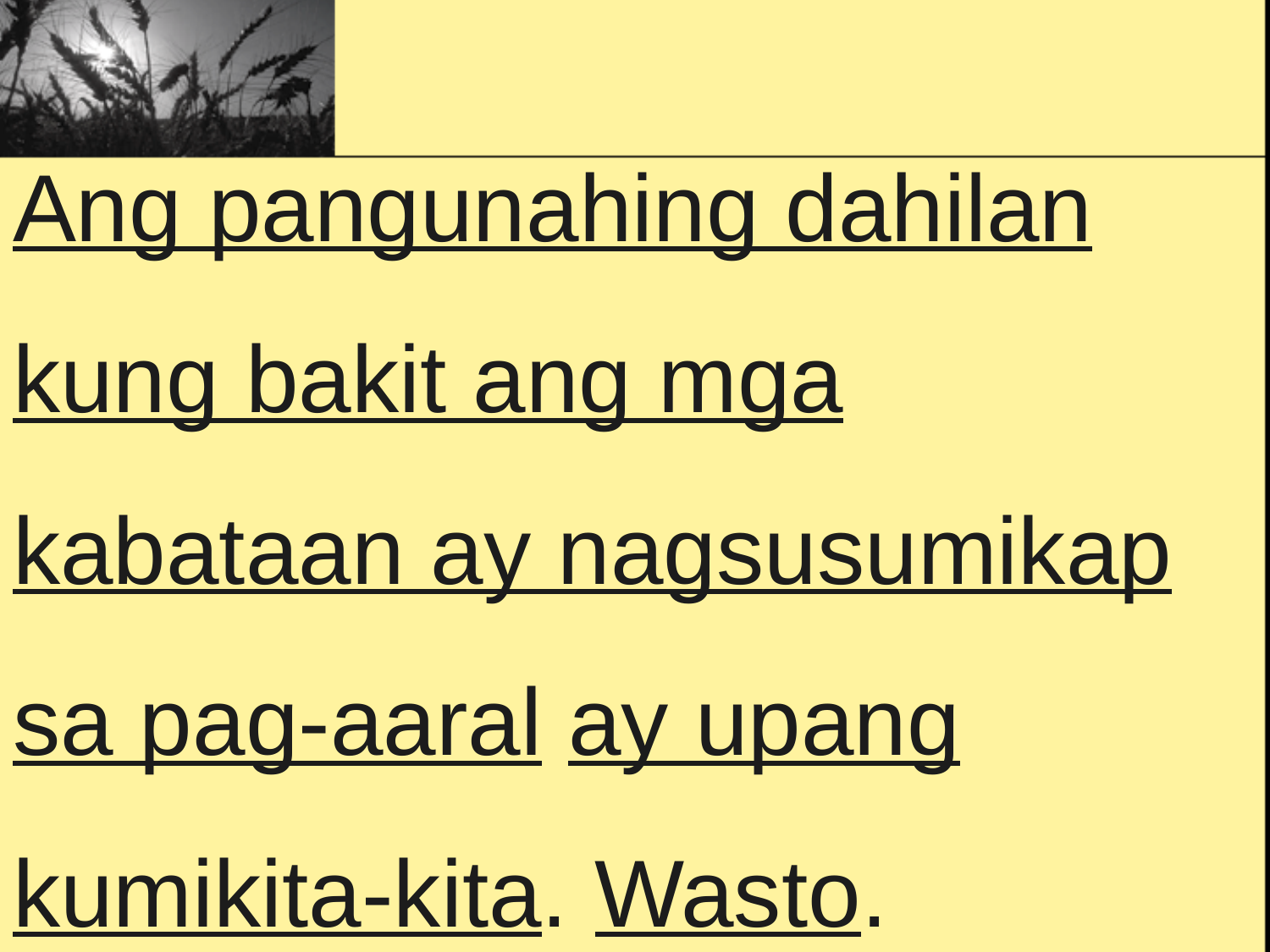

Ang pangunahing dahilan kung bakit ang mga kabataan ay nagsusumikap sa pag-aaral ay upang kumikita-kita. Wasto.